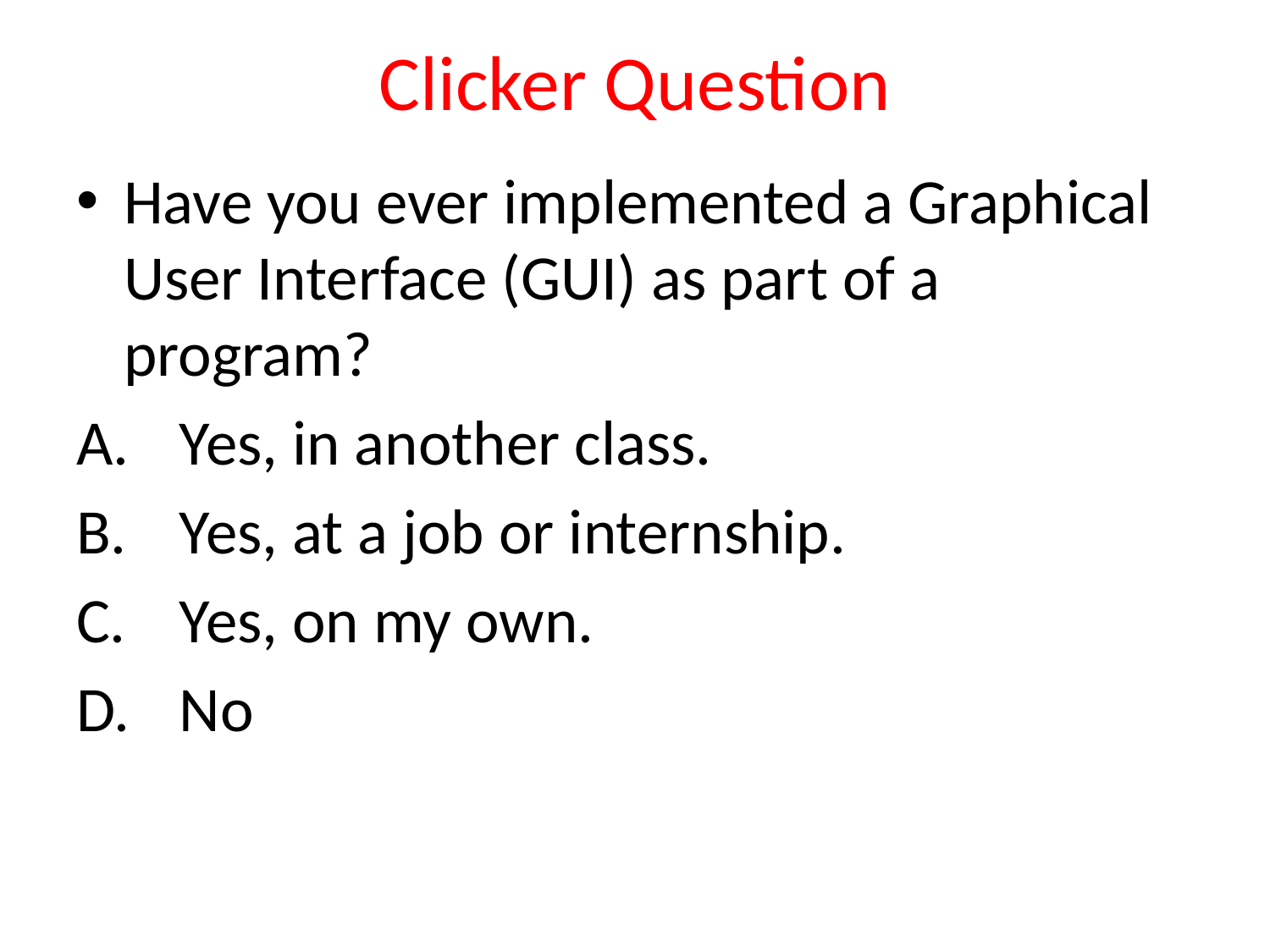

# Clicker Question
Have you ever implemented a Graphical User Interface (GUI) as part of a program?
Yes, in another class.
Yes, at a job or internship.
Yes, on my own.
No